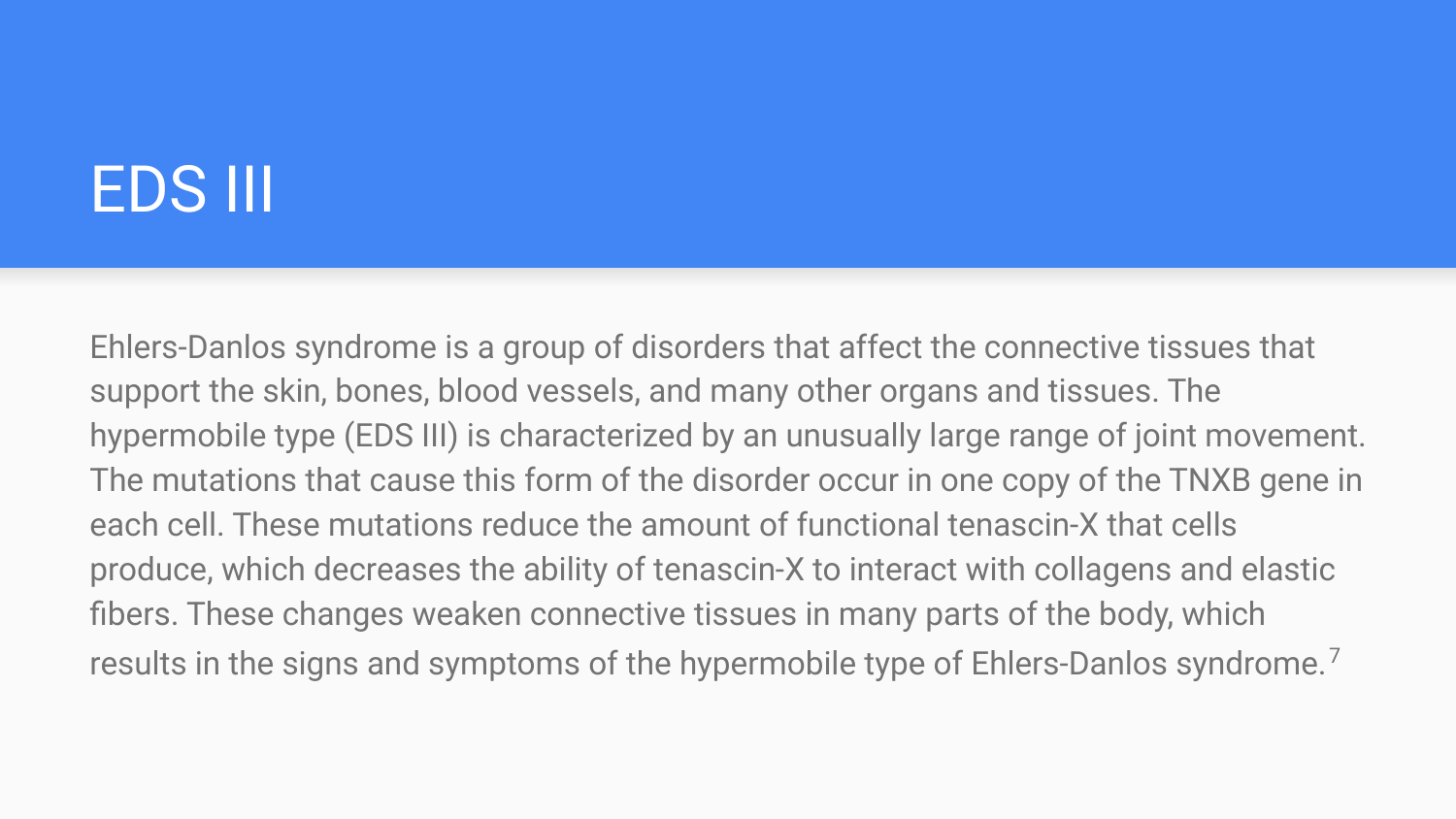

# EDS III
Ehlers-Danlos syndrome is a group of disorders that affect the connective tissues that support the skin, bones, blood vessels, and many other organs and tissues. The hypermobile type (EDS III) is characterized by an unusually large range of joint movement. The mutations that cause this form of the disorder occur in one copy of the TNXB gene in each cell. These mutations reduce the amount of functional tenascin-X that cells produce, which decreases the ability of tenascin-X to interact with collagens and elastic fibers. These changes weaken connective tissues in many parts of the body, which results in the signs and symptoms of the hypermobile type of Ehlers-Danlos syndrome.7